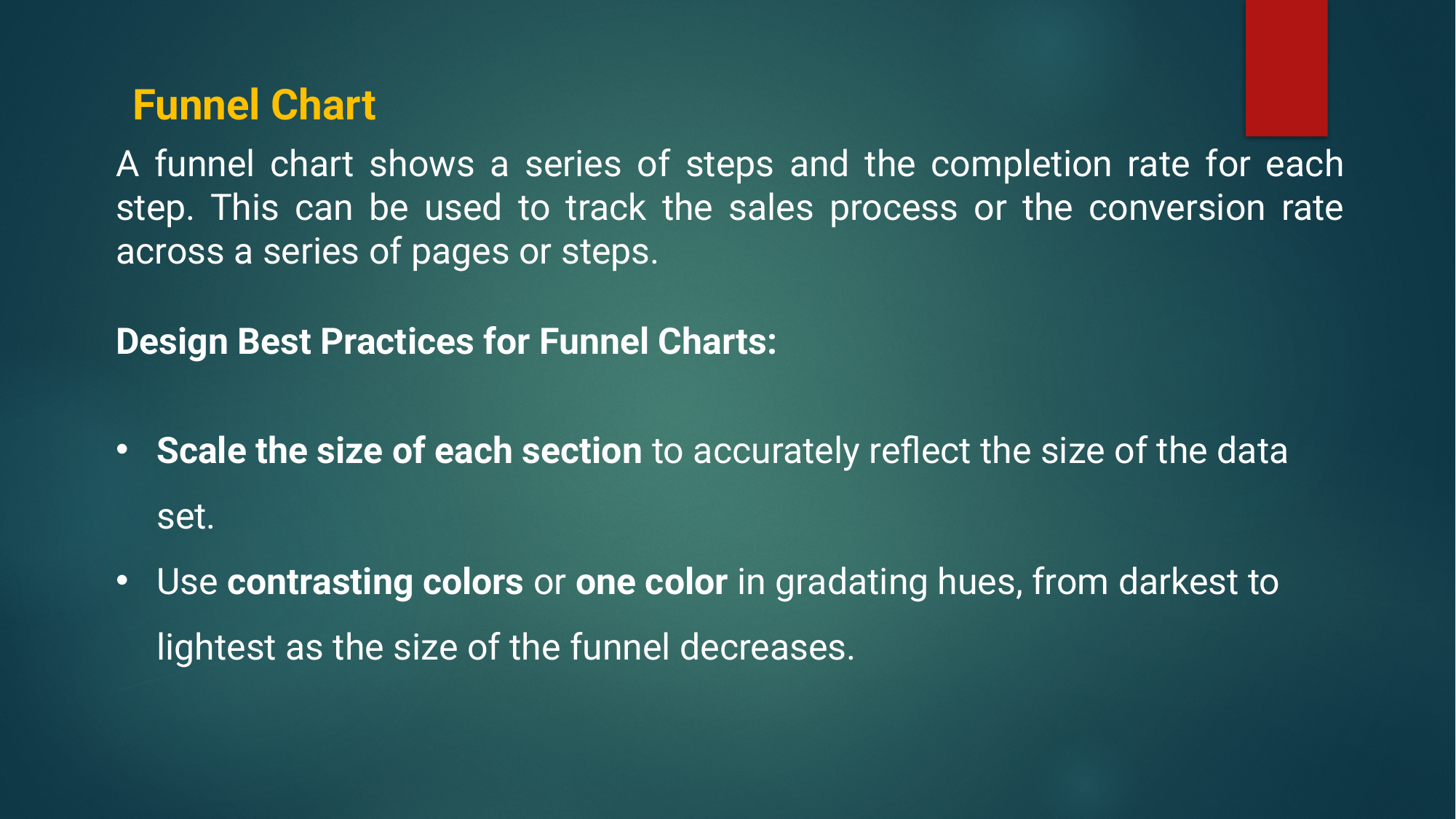

Funnel Chart
A funnel chart shows a series of steps and the completion rate for each step. This can be used to track the sales process or the conversion rate across a series of pages or steps.
Design Best Practices for Funnel Charts:

Scale the size of each section to accurately reflect the size of the data set.
Use contrasting colors or one color in gradating hues, from darkest to lightest as the size of the funnel decreases.